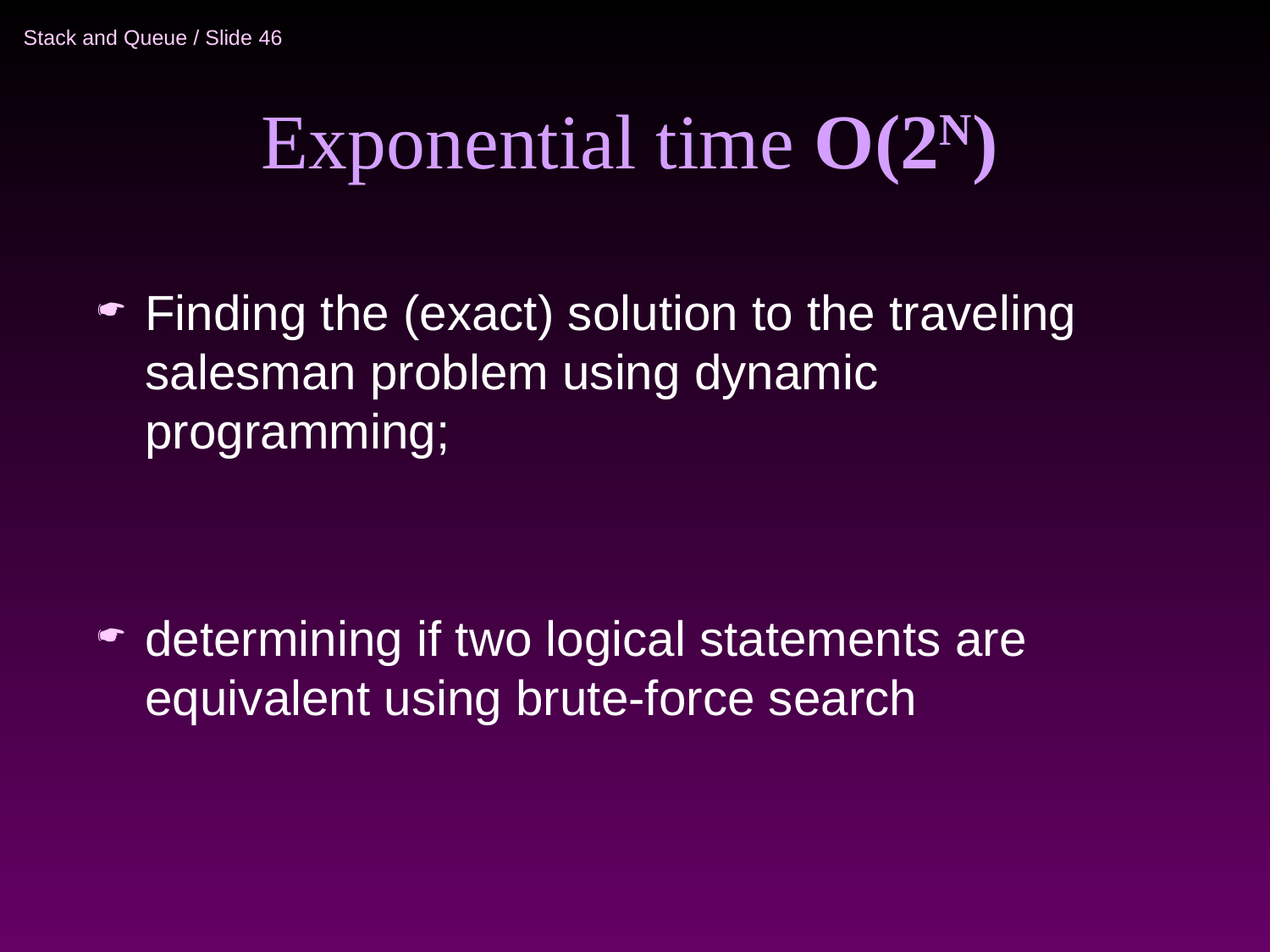

# Exponential time O(2N)
Finding the (exact) solution to the traveling salesman problem using dynamic programming;

determining if two logical statements are equivalent using brute-force search